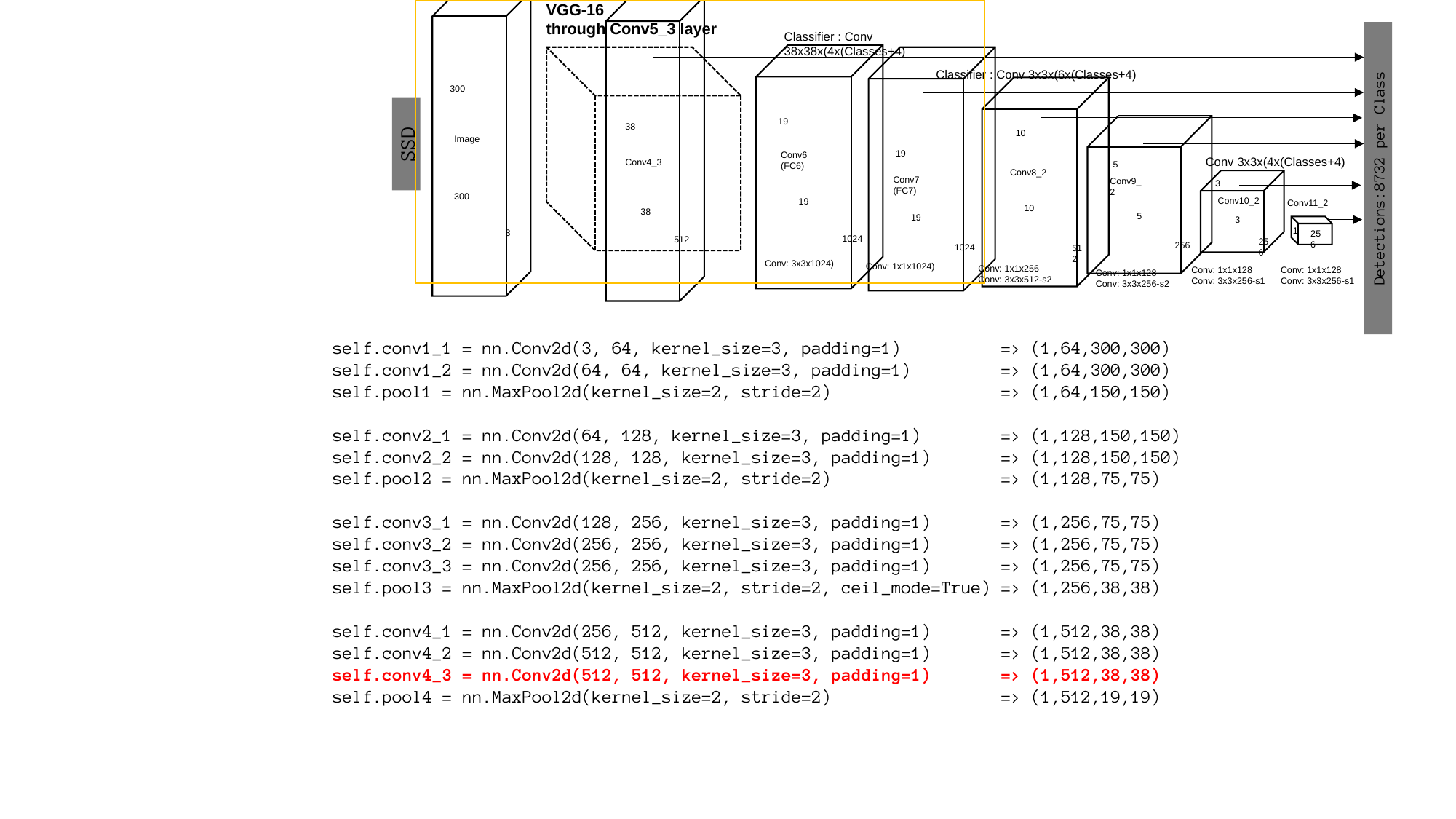

VGG-16
through Conv5_3 layer

Classifier : Conv 38x38x(4x(Classes+4)

19
Conv7
(FC7)
19
1024
Classifier : Conv 3x3x(6x(Classes+4)

300
19
38

10
Image
SSD
Conv6
(FC6)
Conv 3x3x(4x(Classes+4)
Conv4_3
5
Conv8_2
Detections:8732 per Class
Conv9_2

3
300
Conv10_2
19
Conv11_2
10
38
5
3

1
3
256
1024
512
256
256
512
Conv: 3x3x1024)
Conv: 1x1x1024)
Conv: 1x1x256
Conv: 3x3x512-s2
Conv: 1x1x128
Conv: 3x3x256-s1
Conv: 1x1x128
Conv: 3x3x256-s1
Conv: 1x1x128
Conv: 3x3x256-s2
self.conv1_1 = nn.Conv2d(3, 64, kernel_size=3, padding=1)          => (1,64,300,300)
self.conv1_2 = nn.Conv2d(64, 64, kernel_size=3, padding=1)         => (1,64,300,300)
self.pool1 = nn.MaxPool2d(kernel_size=2, stride=2)                 => (1,64,150,150)

self.conv2_1 = nn.Conv2d(64, 128, kernel_size=3, padding=1)        => (1,128,150,150)
self.conv2_2 = nn.Conv2d(128, 128, kernel_size=3, padding=1)       => (1,128,150,150)
self.pool2 = nn.MaxPool2d(kernel_size=2, stride=2)                 => (1,128,75,75)

self.conv3_1 = nn.Conv2d(128, 256, kernel_size=3, padding=1)       => (1,256,75,75)
self.conv3_2 = nn.Conv2d(256, 256, kernel_size=3, padding=1)       => (1,256,75,75)
self.conv3_3 = nn.Conv2d(256, 256, kernel_size=3, padding=1)       => (1,256,75,75)
self.pool3 = nn.MaxPool2d(kernel_size=2, stride=2, ceil_mode=True) => (1,256,38,38)

self.conv4_1 = nn.Conv2d(256, 512, kernel_size=3, padding=1)       => (1,512,38,38)
self.conv4_2 = nn.Conv2d(512, 512, kernel_size=3, padding=1)       => (1,512,38,38)
self.conv4_3 = nn.Conv2d(512, 512, kernel_size=3, padding=1)       => (1,512,38,38)
self.pool4 = nn.MaxPool2d(kernel_size=2, stride=2)                 => (1,512,19,19)